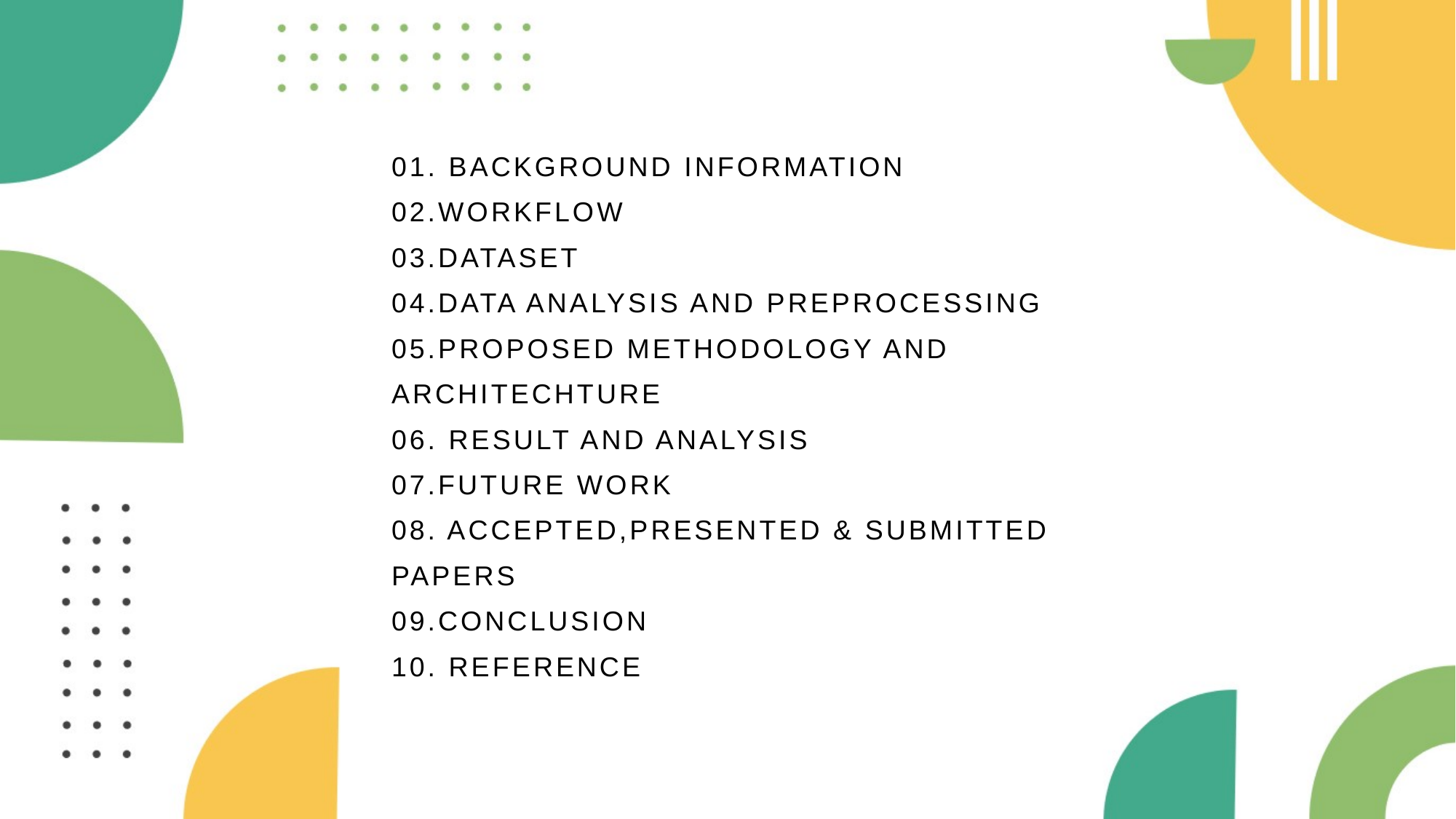

01. BACKGROUND INFORMATION
02.WORKFLOW
03.DATASET
04.DATA ANALYSIS AND PREPROCESSING
05.PROPOSED METHODOLOGY AND ARCHITECHTURE
06. RESULT AND ANALYSIS
07.FUTURE WORK
08. ACCEPTED,PRESENTED & SUBMITTED PAPERS
09.CONCLUSION
10. REFERENCE